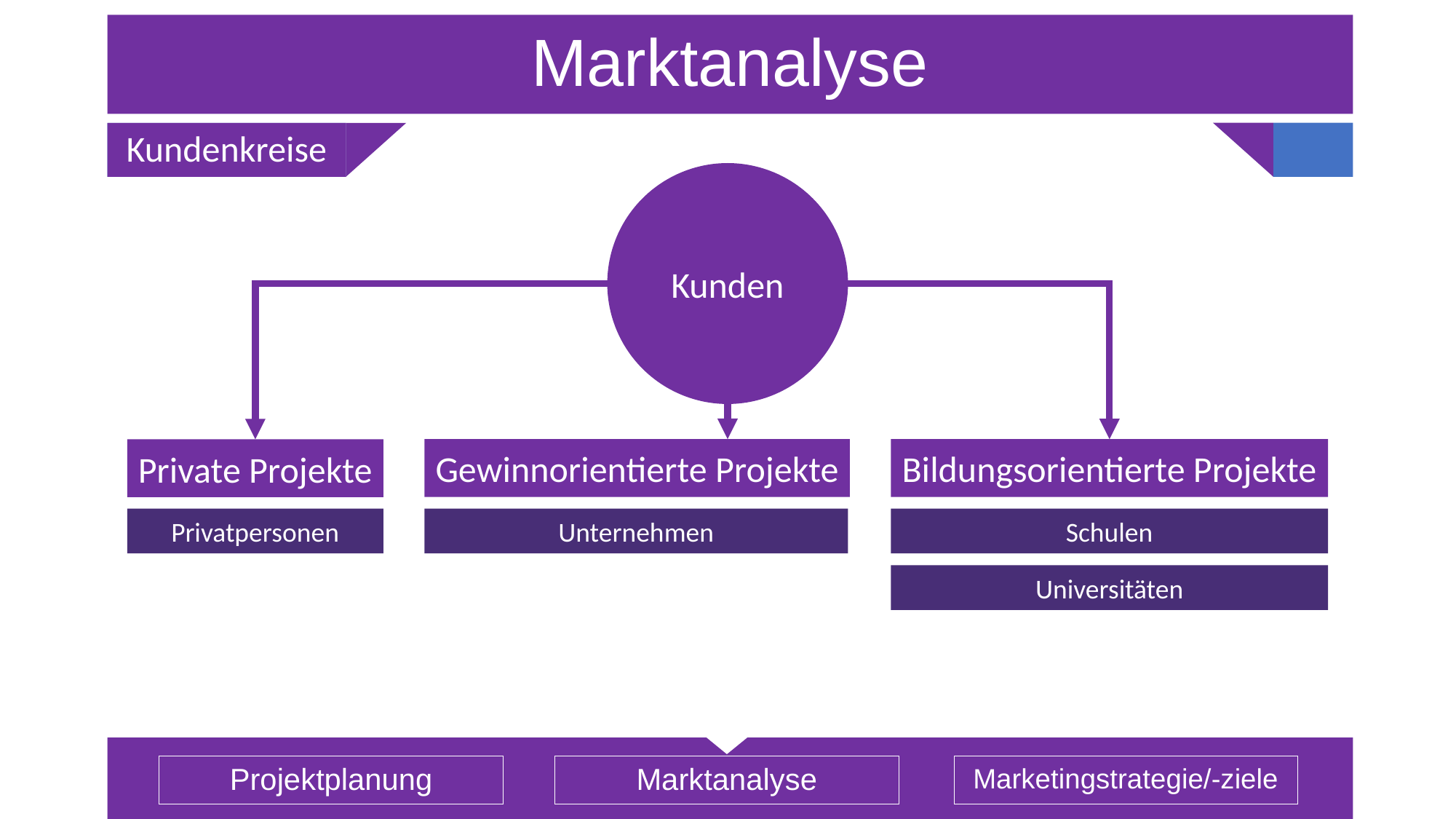

# Marktanalyse

Kundenkreise
Kunden
Gewinnorientierte Projekte
Bildungsorientierte Projekte
Private Projekte
Privatpersonen
Unternehmen
Schulen
Universitäten
Projektplanung
Marktanalyse
Marketingstrategie/-ziele